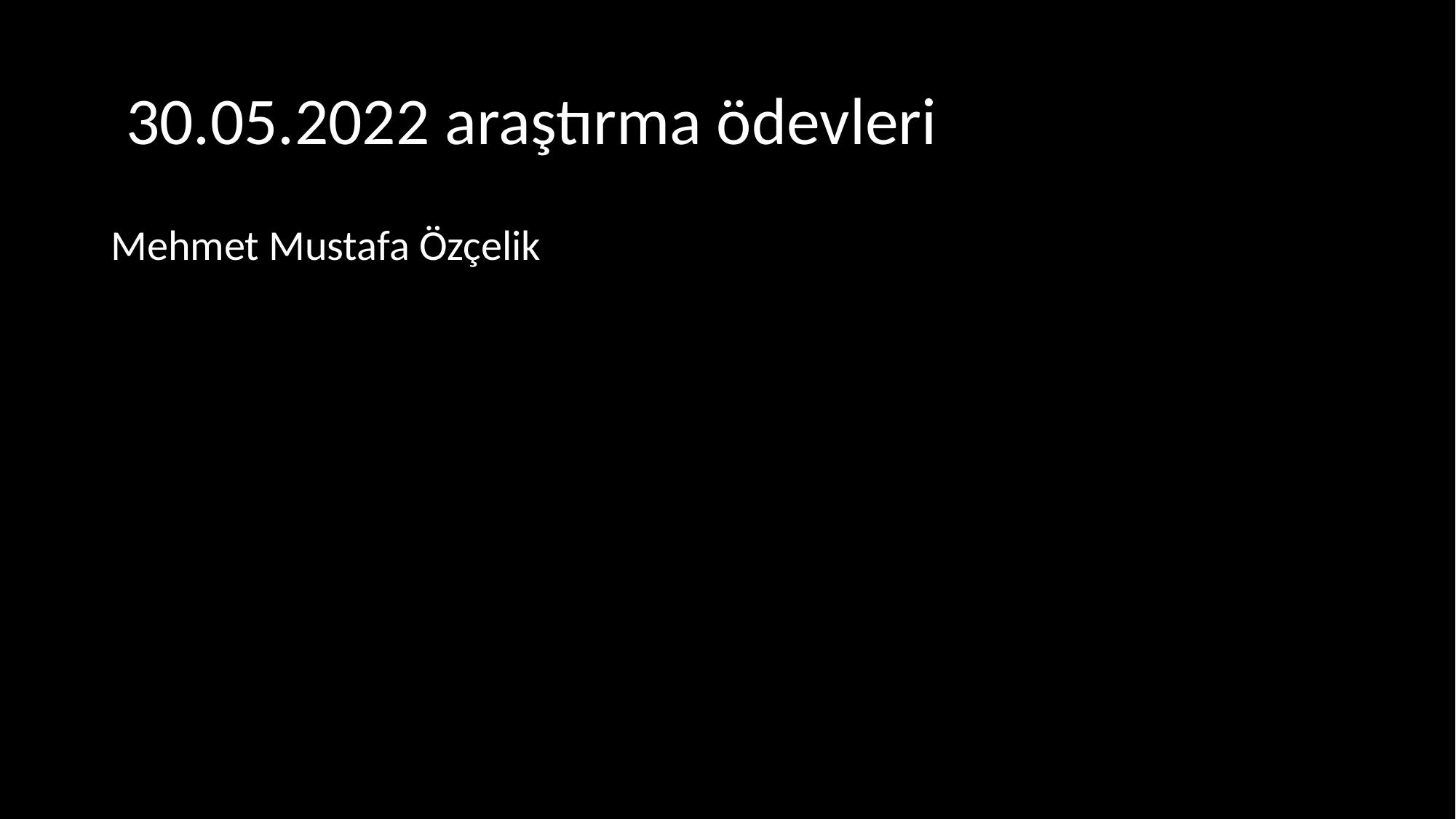

# 30.05.2022 araştırma ödevleri
Mehmet Mustafa Özçelik